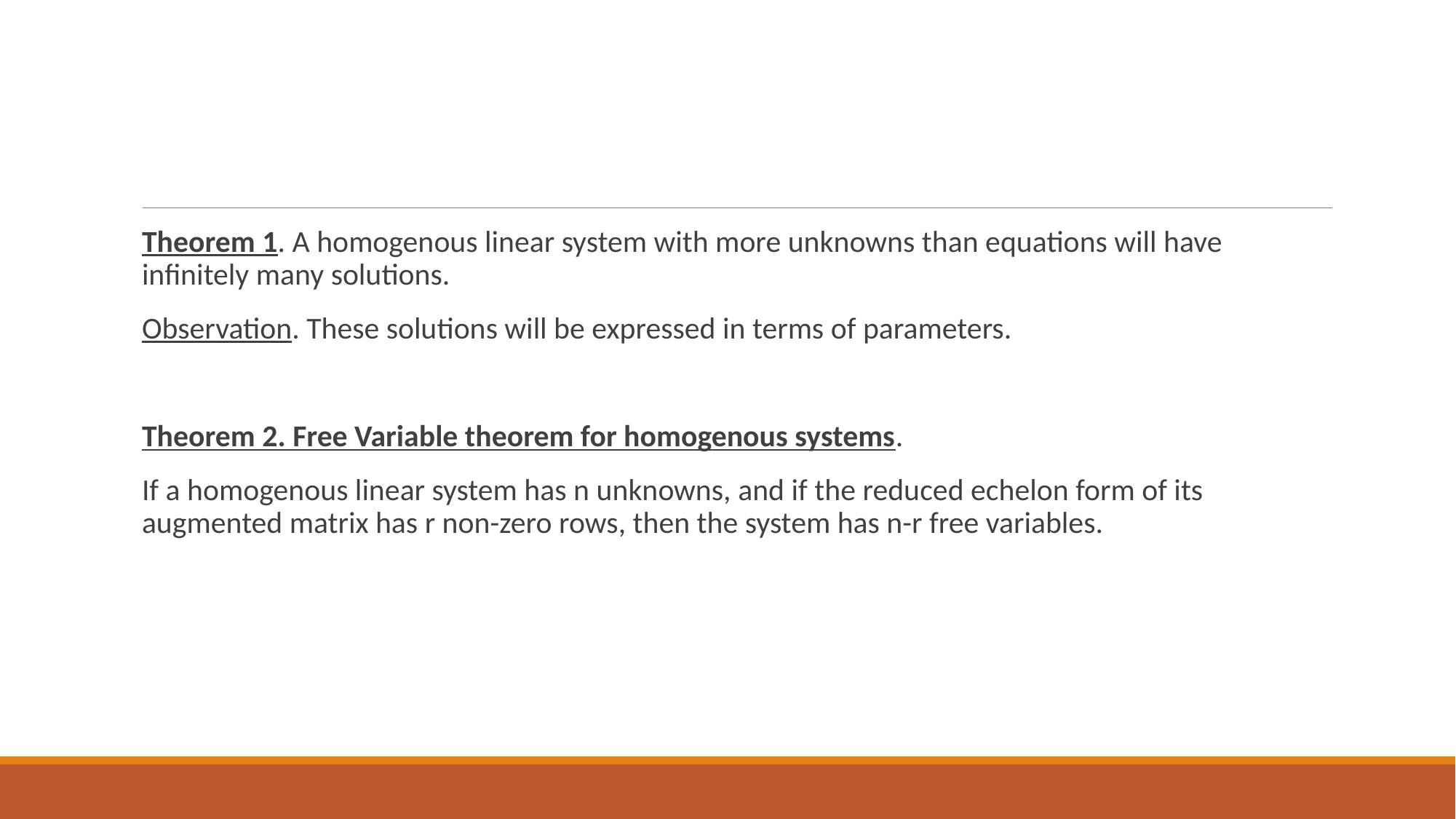

#
Theorem 1. A homogenous linear system with more unknowns than equations will have infinitely many solutions.
Observation. These solutions will be expressed in terms of parameters.

Theorem 2. Free Variable theorem for homogenous systems.
If a homogenous linear system has n unknowns, and if the reduced echelon form of its augmented matrix has r non-zero rows, then the system has n-r free variables.